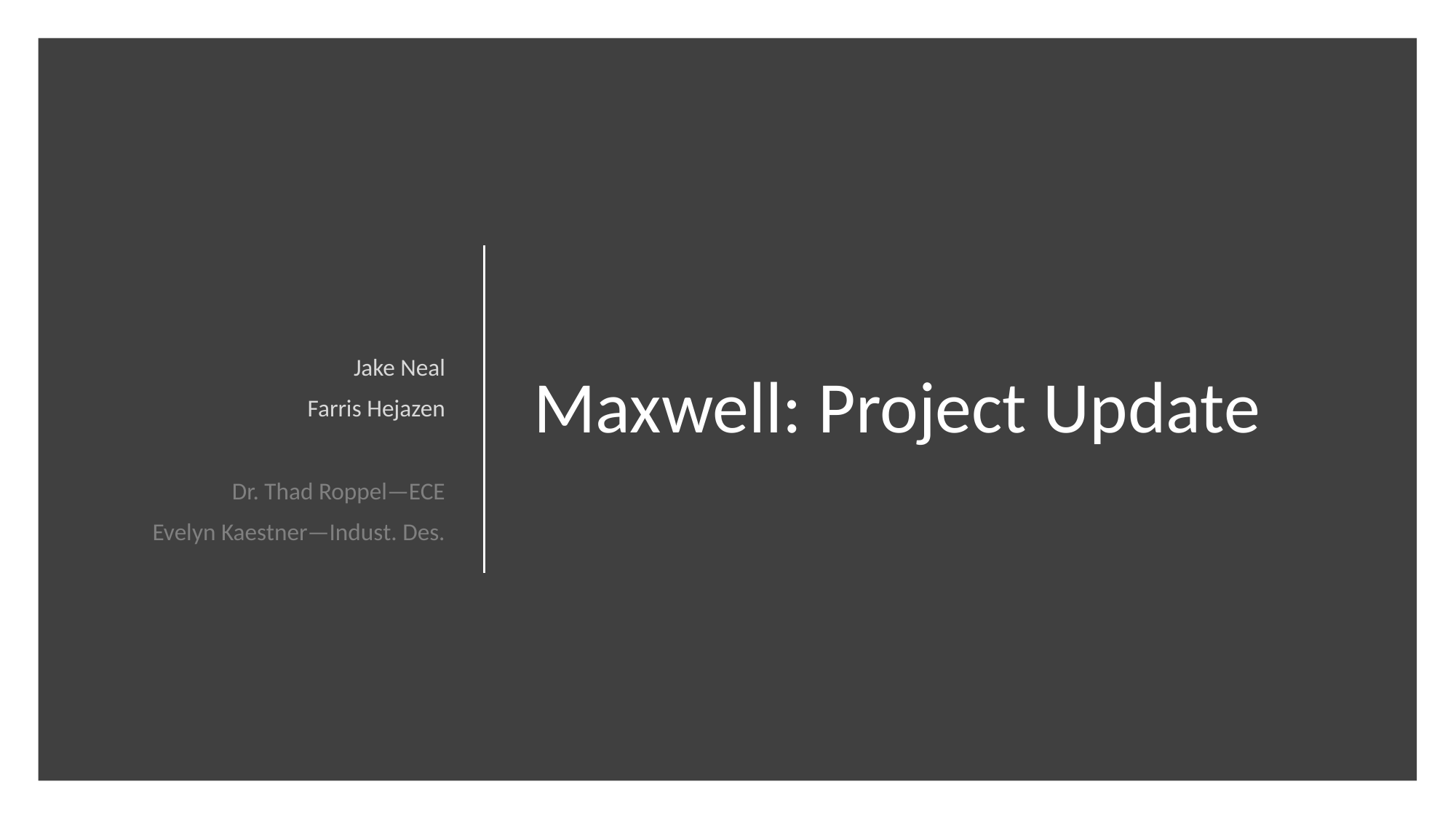

# Maxwell: Project Update
Jake Neal
Farris Hejazen

Dr. Thad Roppel—ECE
Evelyn Kaestner—Indust. Des.